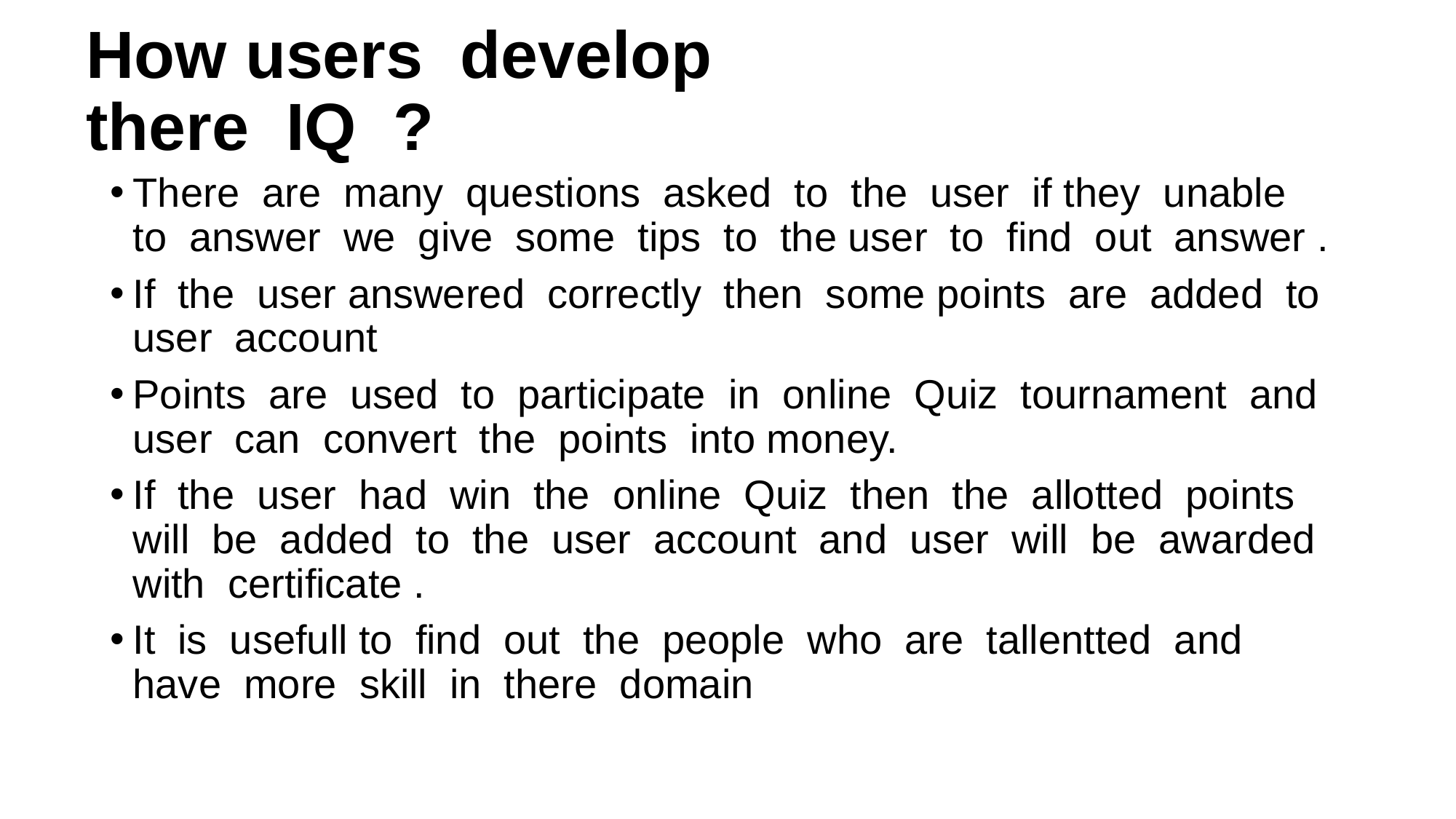

# How users  develop  there  IQ  ?
There  are  many  questions  asked  to  the  user  if they  unable  to  answer  we  give  some  tips  to  the user  to  find  out  answer .
If  the  user answered  correctly  then  some points  are  added  to  user  account
Points  are  used  to  participate  in  online  Quiz  tournament  and  user  can  convert  the  points  into money.
If  the  user  had  win  the  online  Quiz  then  the  allotted  points  will  be  added  to  the  user  account  and  user  will  be  awarded  with  certificate .
It  is  usefull to  find  out  the  people  who  are  tallentted  and  have  more  skill  in  there  domain